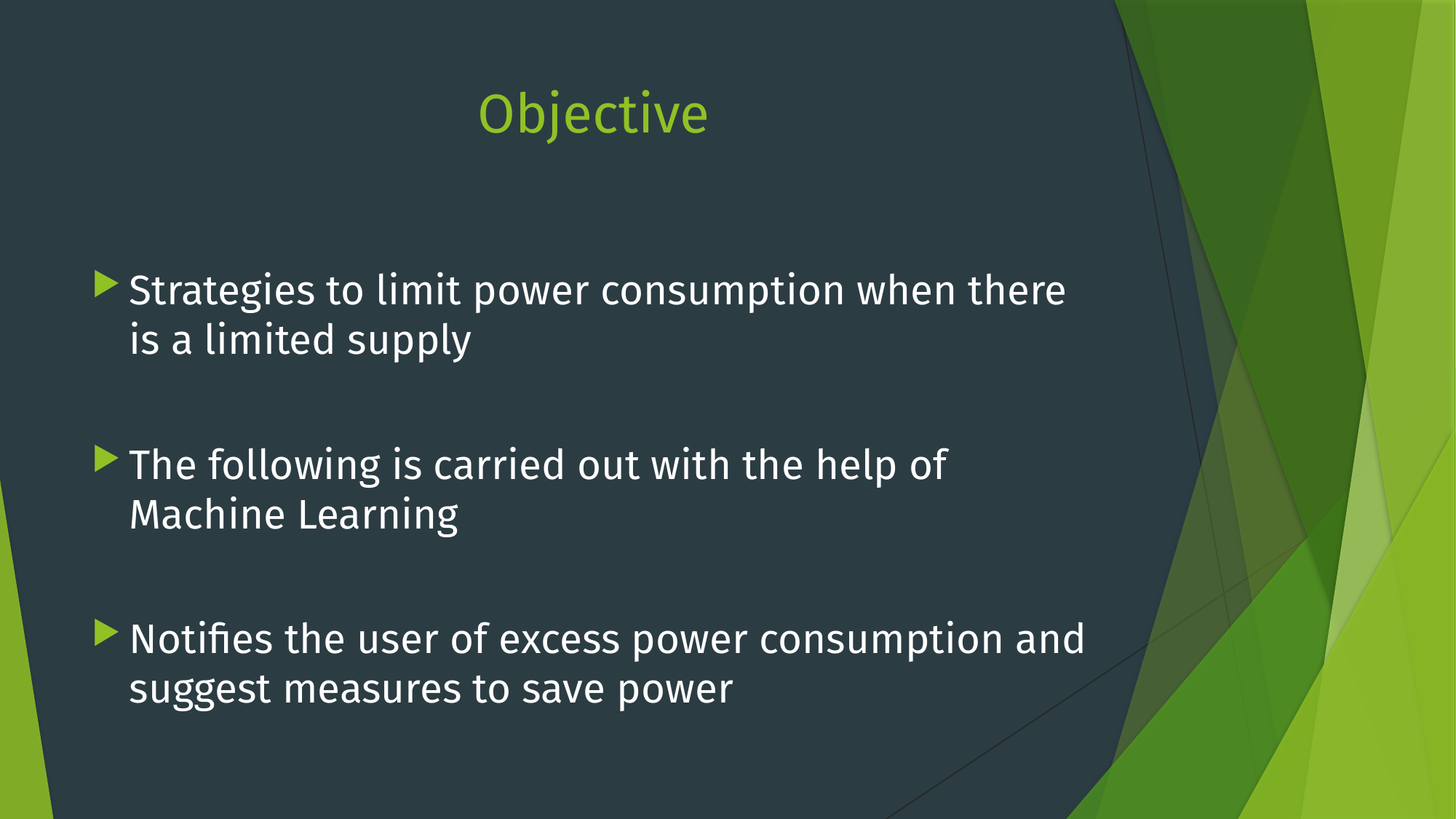

# Objective
Strategies to limit power consumption when there is a limited supply

The following is carried out with the help of Machine Learning

Notifies the user of excess power consumption and suggest measures to save power